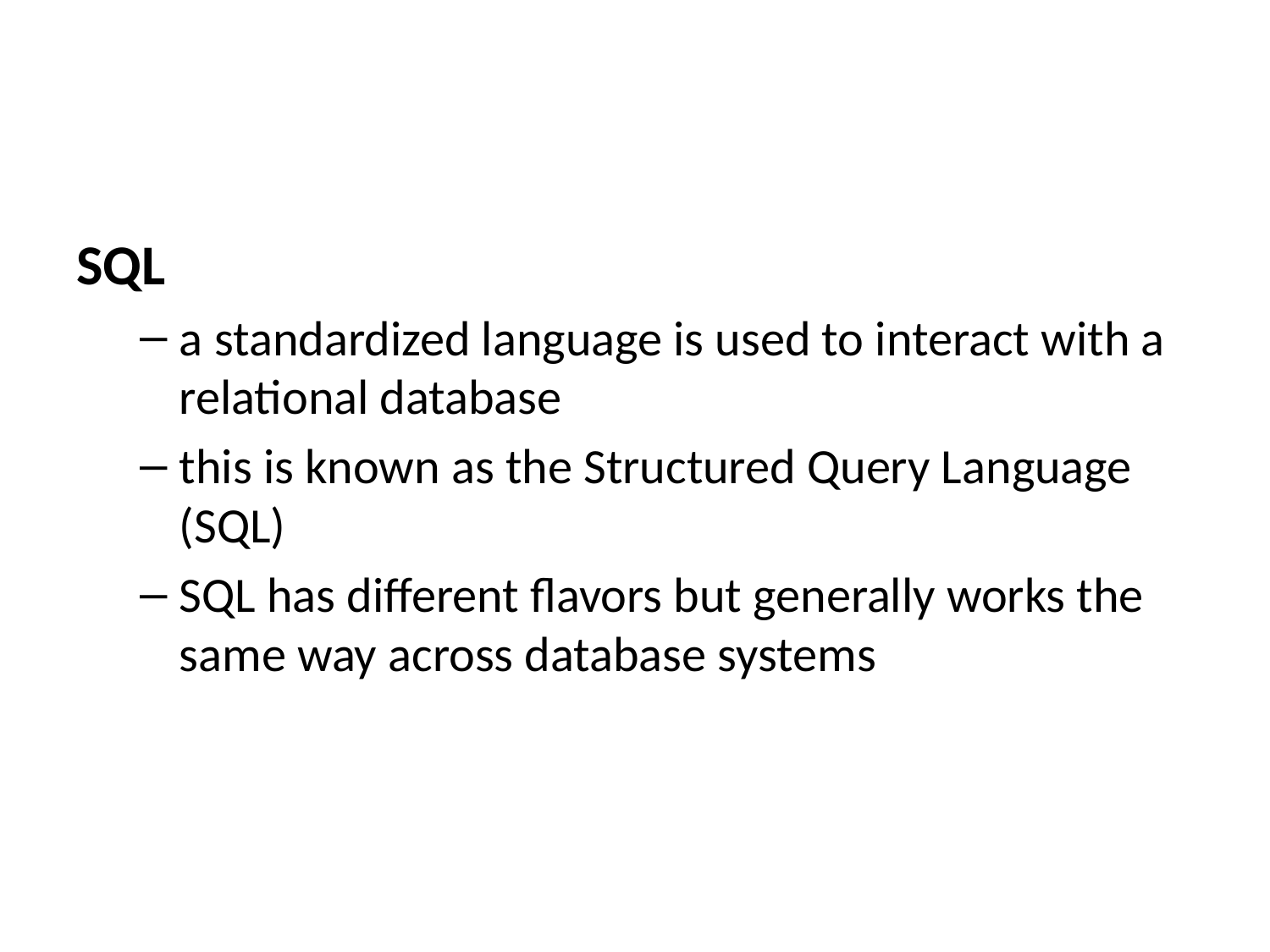

SQL
a standardized language is used to interact with a relational database
this is known as the Structured Query Language (SQL)
SQL has different flavors but generally works the same way across database systems